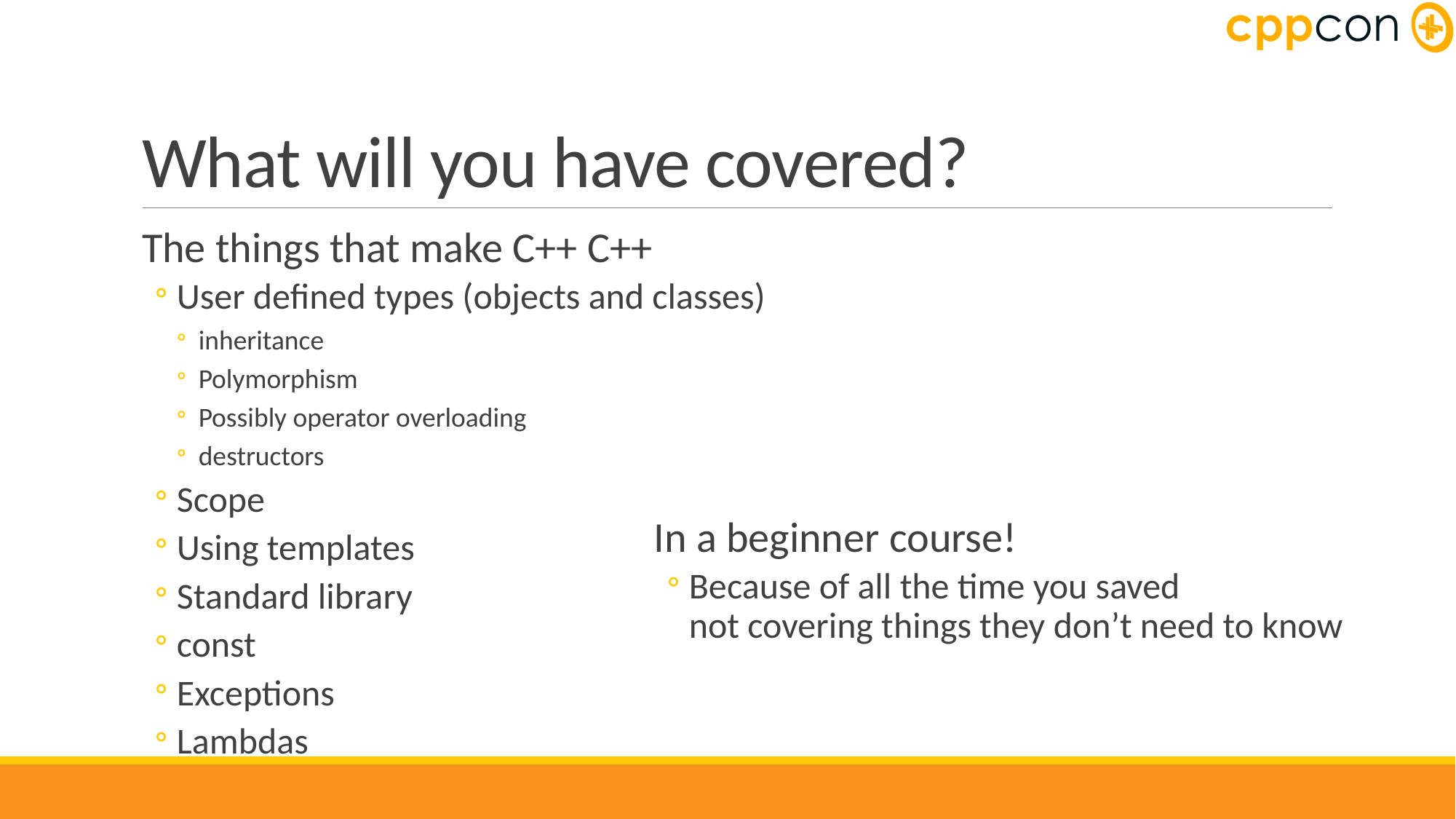

# What will you have covered?
The things that make C++ C++
User defined types (objects and classes)
inheritance
Polymorphism
Possibly operator overloading
destructors
Scope
Using templates
Standard library
const
Exceptions
Lambdas

In a beginner course!
Because of all the time you saved
not covering things they don’t need to know